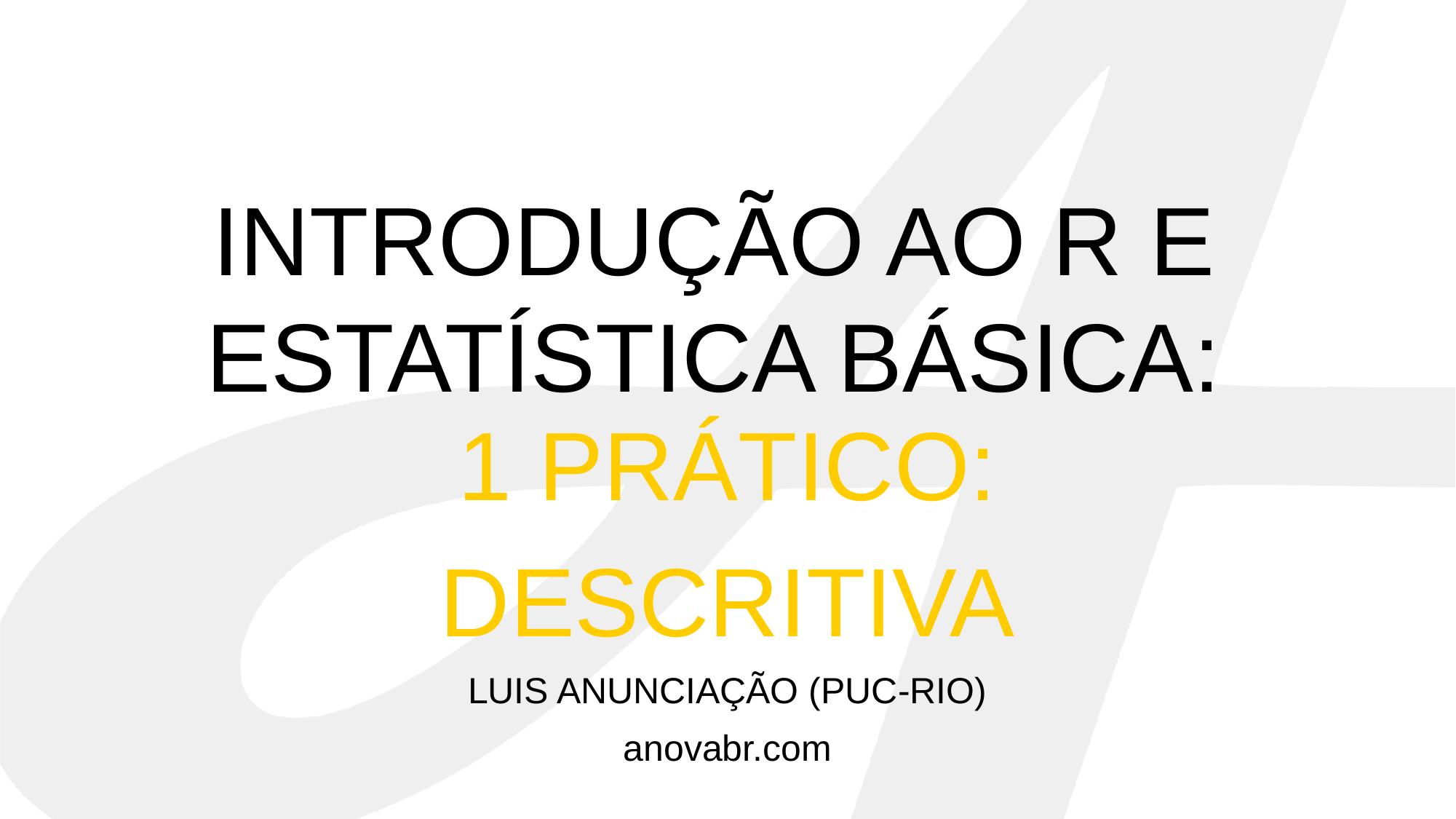

# INTRODUÇÃO AO R E ESTATÍSTICA BÁSICA:
1 PRÁTICO:
DESCRITIVA
LUIS ANUNCIAÇÃO (PUC-RIO)
anovabr.com